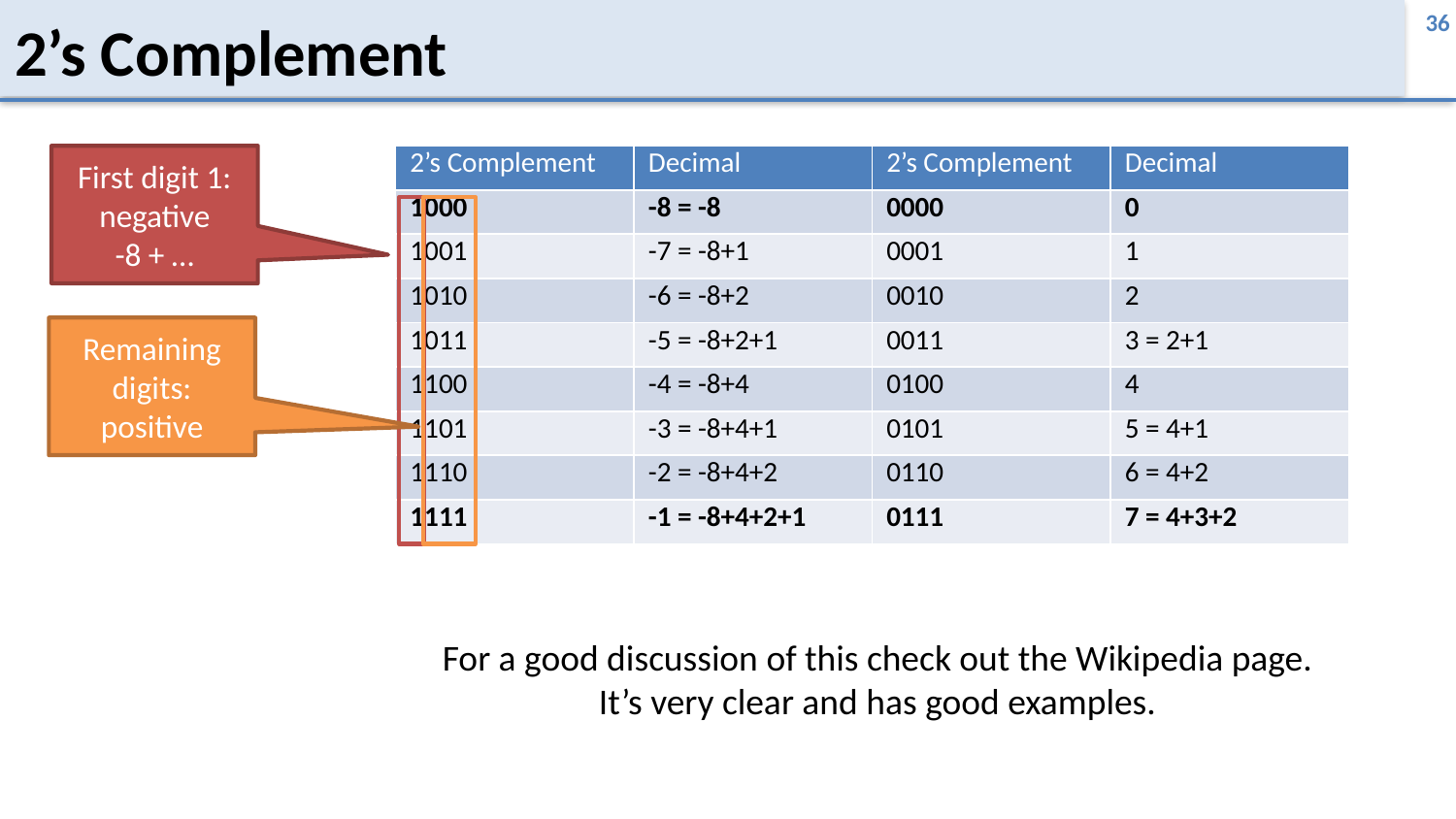

# 2’s Complement
| 2’s Complement | Decimal | 2’s Complement | Decimal |
| --- | --- | --- | --- |
| 1000 | -8 = -8 | 0000 | 0 |
| 1001 | -7 = -8+1 | 0001 | 1 |
| 1010 | -6 = -8+2 | 0010 | 2 |
| 1011 | -5 = -8+2+1 | 0011 | 3 = 2+1 |
| 1100 | -4 = -8+4 | 0100 | 4 |
| 1101 | -3 = -8+4+1 | 0101 | 5 = 4+1 |
| 1110 | -2 = -8+4+2 | 0110 | 6 = 4+2 |
| 1111 | -1 = -8+4+2+1 | 0111 | 7 = 4+3+2 |
First digit 1:
negative
-8 + …

Remaining digits:
positive
For a good discussion of this check out the Wikipedia page.
It’s very clear and has good examples.